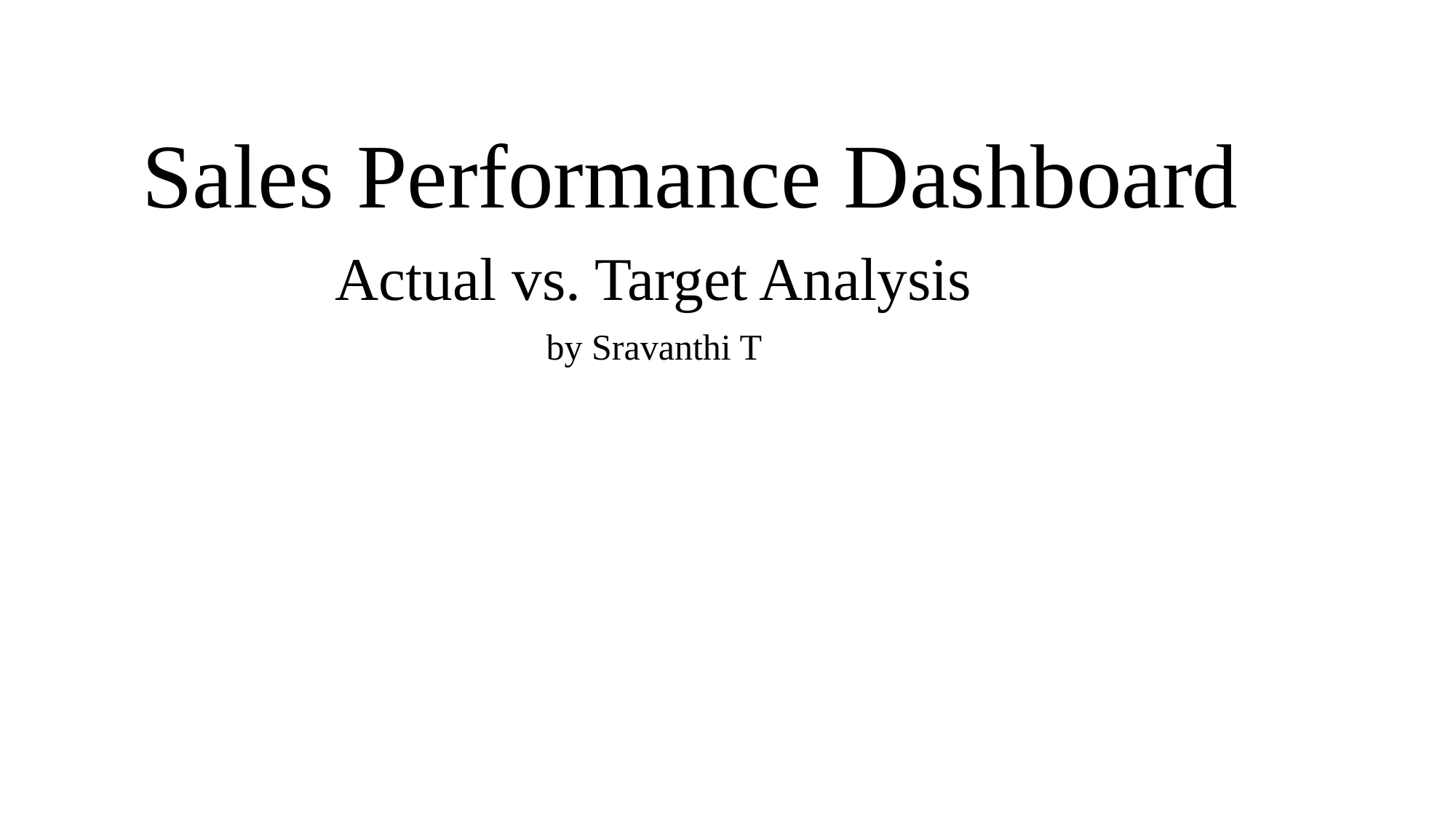

# Sales Performance Dashboard
Actual vs. Target Analysis
by Sravanthi T